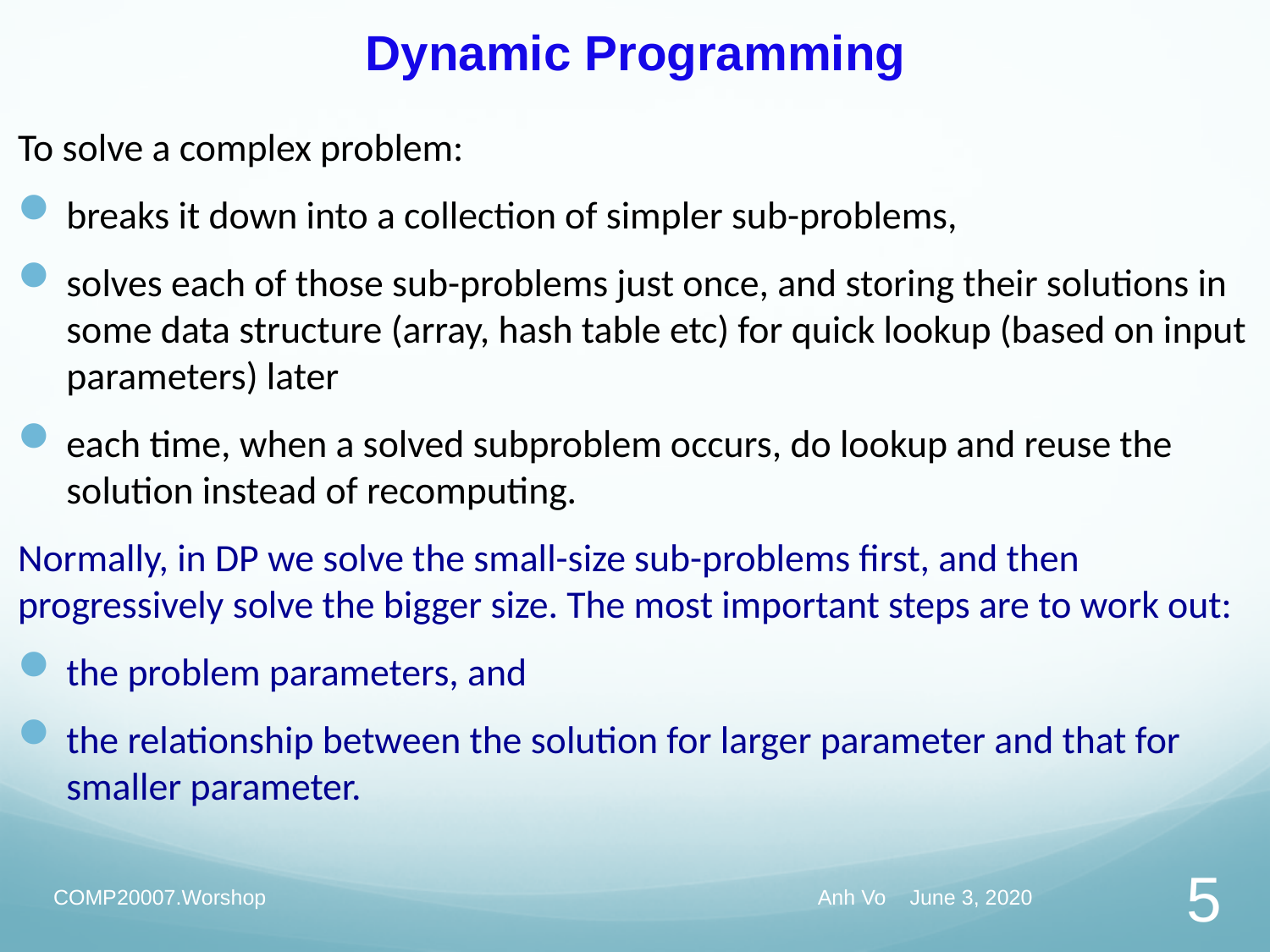

# Dynamic Programming
To solve a complex problem:
breaks it down into a collection of simpler sub-problems,
solves each of those sub-problems just once, and storing their solutions in some data structure (array, hash table etc) for quick lookup (based on input parameters) later
each time, when a solved subproblem occurs, do lookup and reuse the solution instead of recomputing.
Normally, in DP we solve the small-size sub-problems first, and then progressively solve the bigger size. The most important steps are to work out:
the problem parameters, and
the relationship between the solution for larger parameter and that for smaller parameter.
COMP20007.Worshop
Anh Vo    June 3, 2020
5